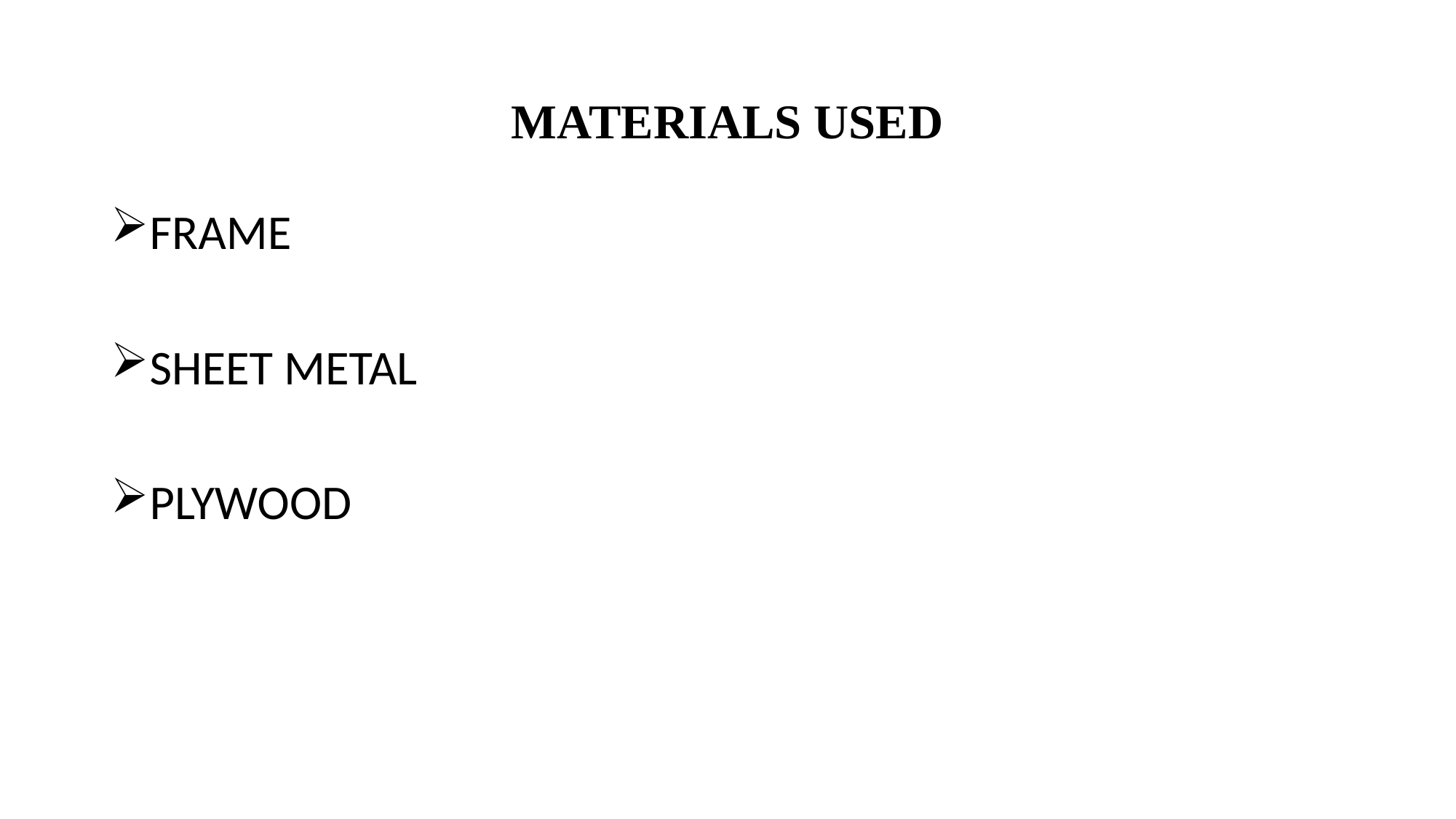

# MATERIALS USED
FRAME

SHEET METAL

PLYWOOD